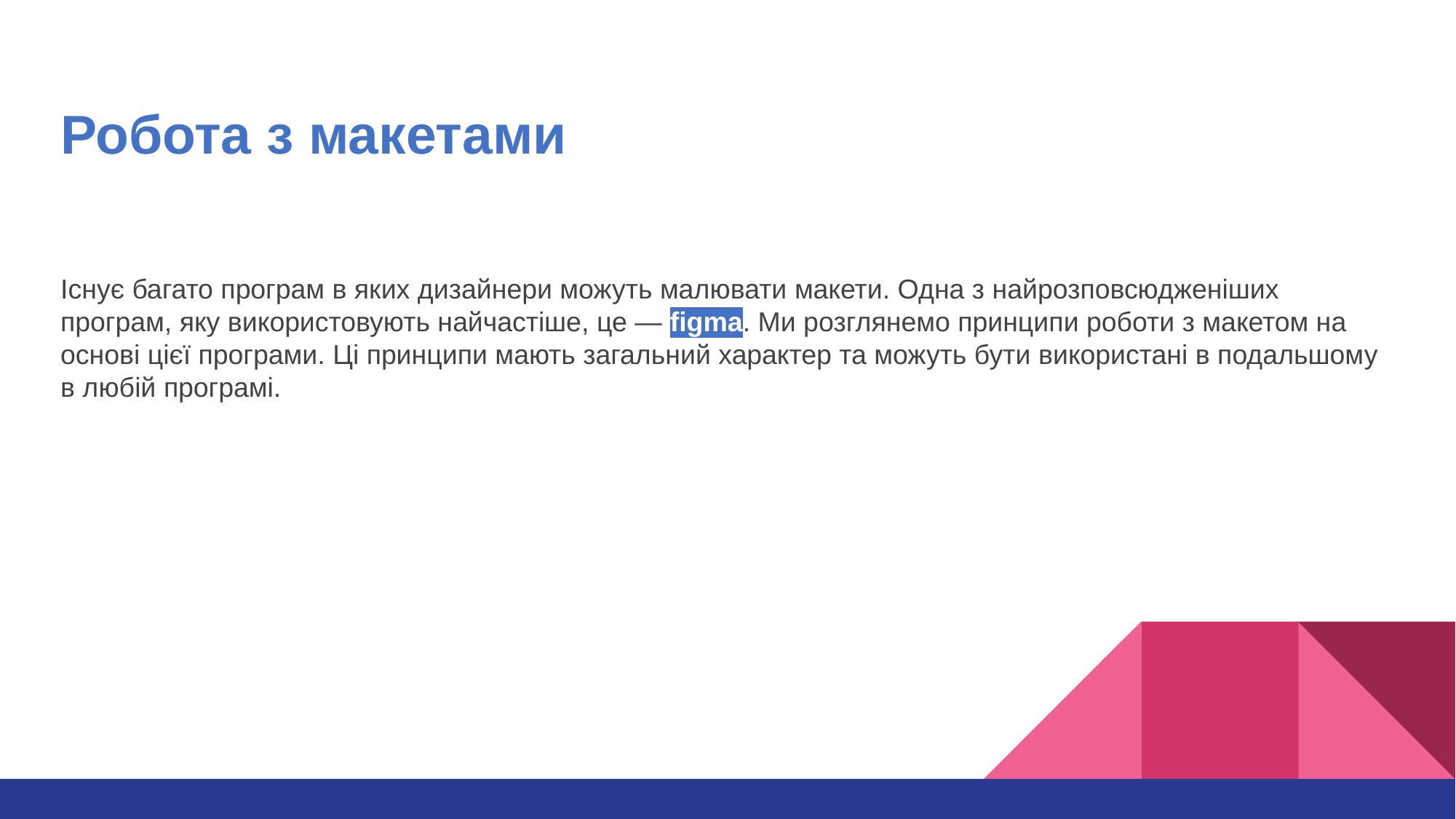

# Робота з макетами
Існує багато програм в яких дизайнери можуть малювати макети. Одна з найрозповсюдженіших програм, яку використовують найчастіше, це — figma. Ми розглянемо принципи роботи з макетом на основі цієї програми. Ці принципи мають загальний характер та можуть бути використані в подальшому в любій програмі.